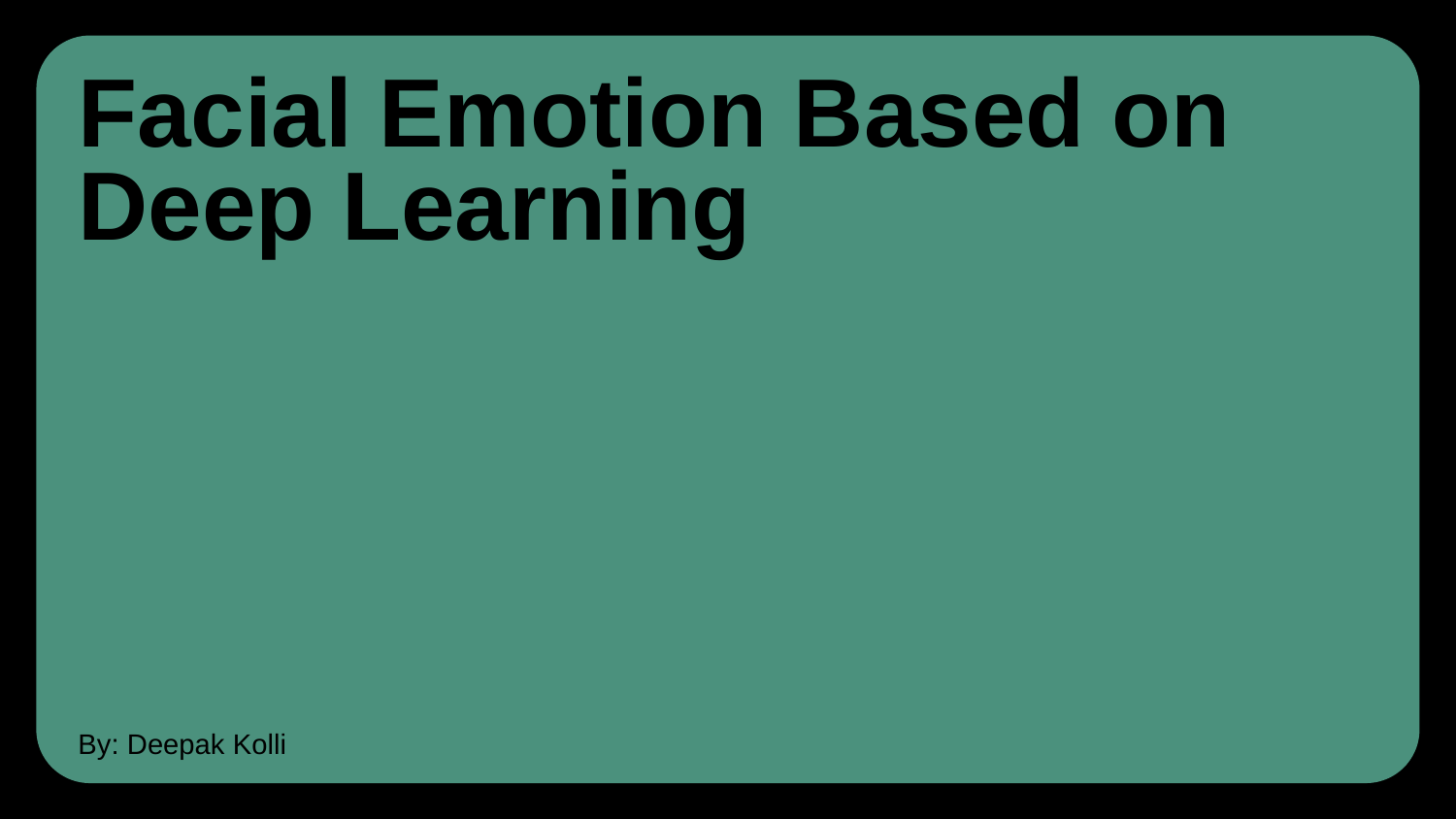

# Facial Emotion Based on
Deep Learning
By: Deepak Kolli
1